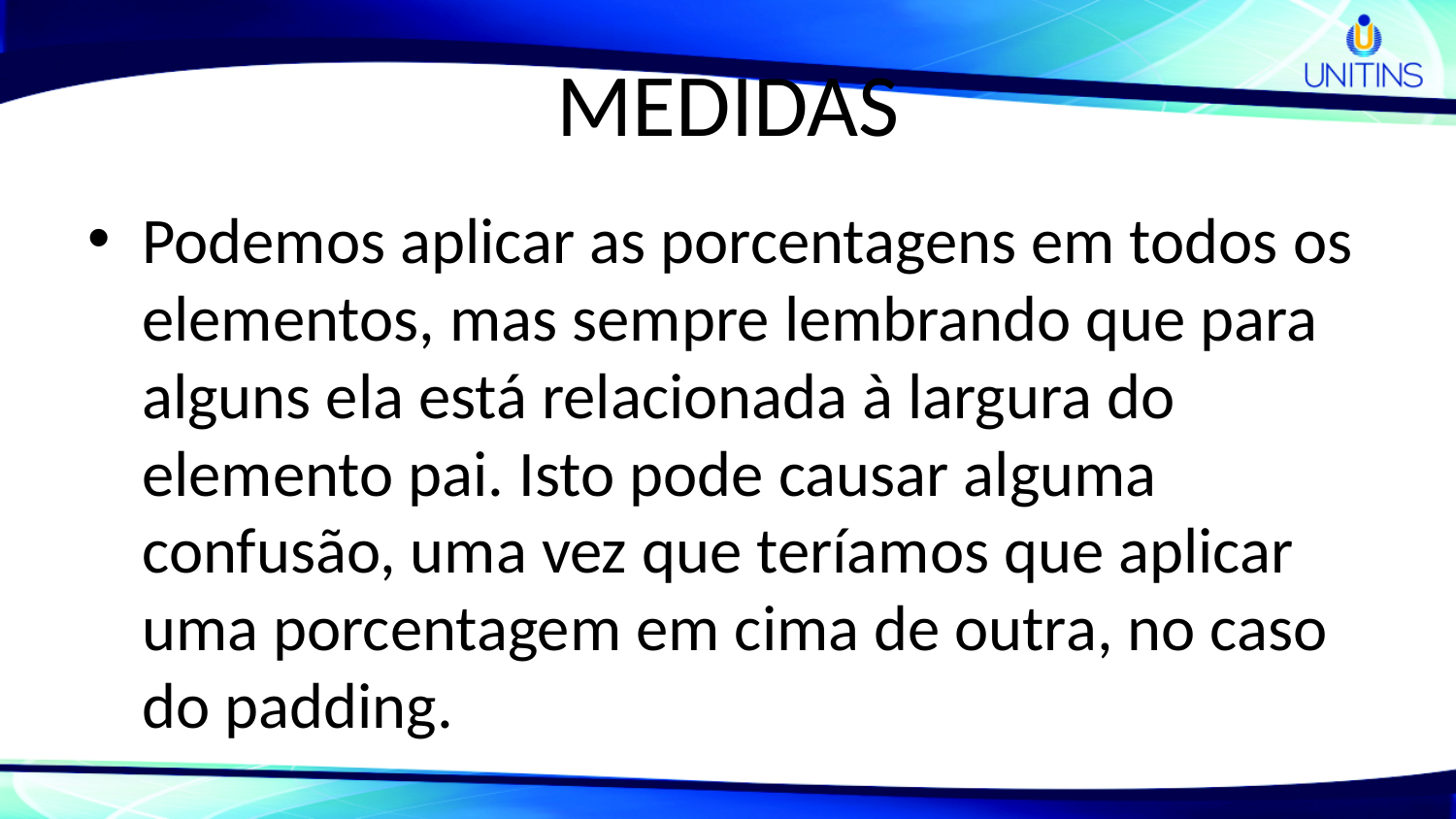

# MEDIDAS
Podemos aplicar as porcentagens em todos os elementos, mas sempre lembrando que para alguns ela está relacionada à largura do elemento pai. Isto pode causar alguma confusão, uma vez que teríamos que aplicar uma porcentagem em cima de outra, no caso do padding.